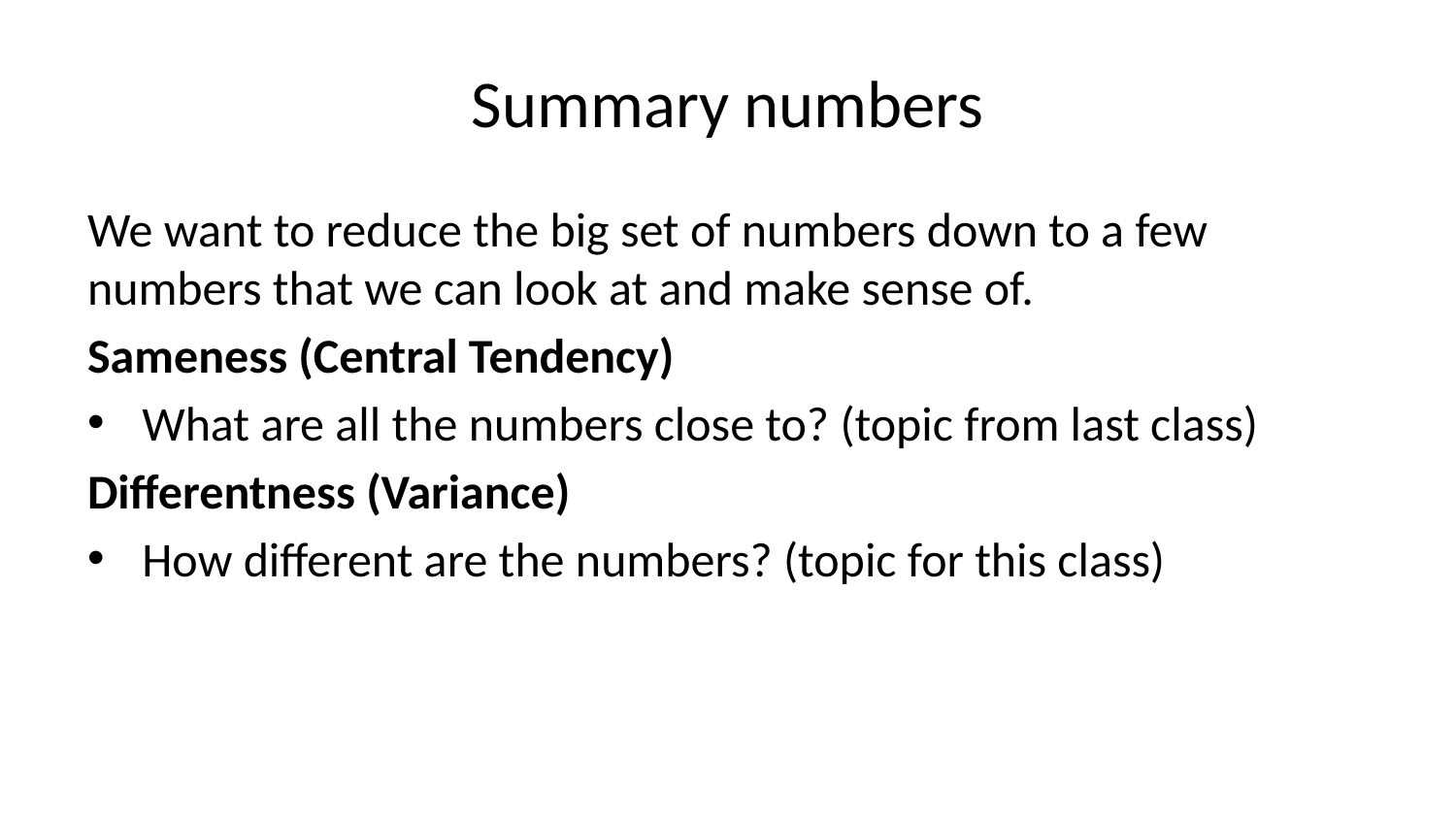

# Summary numbers
We want to reduce the big set of numbers down to a few numbers that we can look at and make sense of.
Sameness (Central Tendency)
What are all the numbers close to? (topic from last class)
Differentness (Variance)
How different are the numbers? (topic for this class)